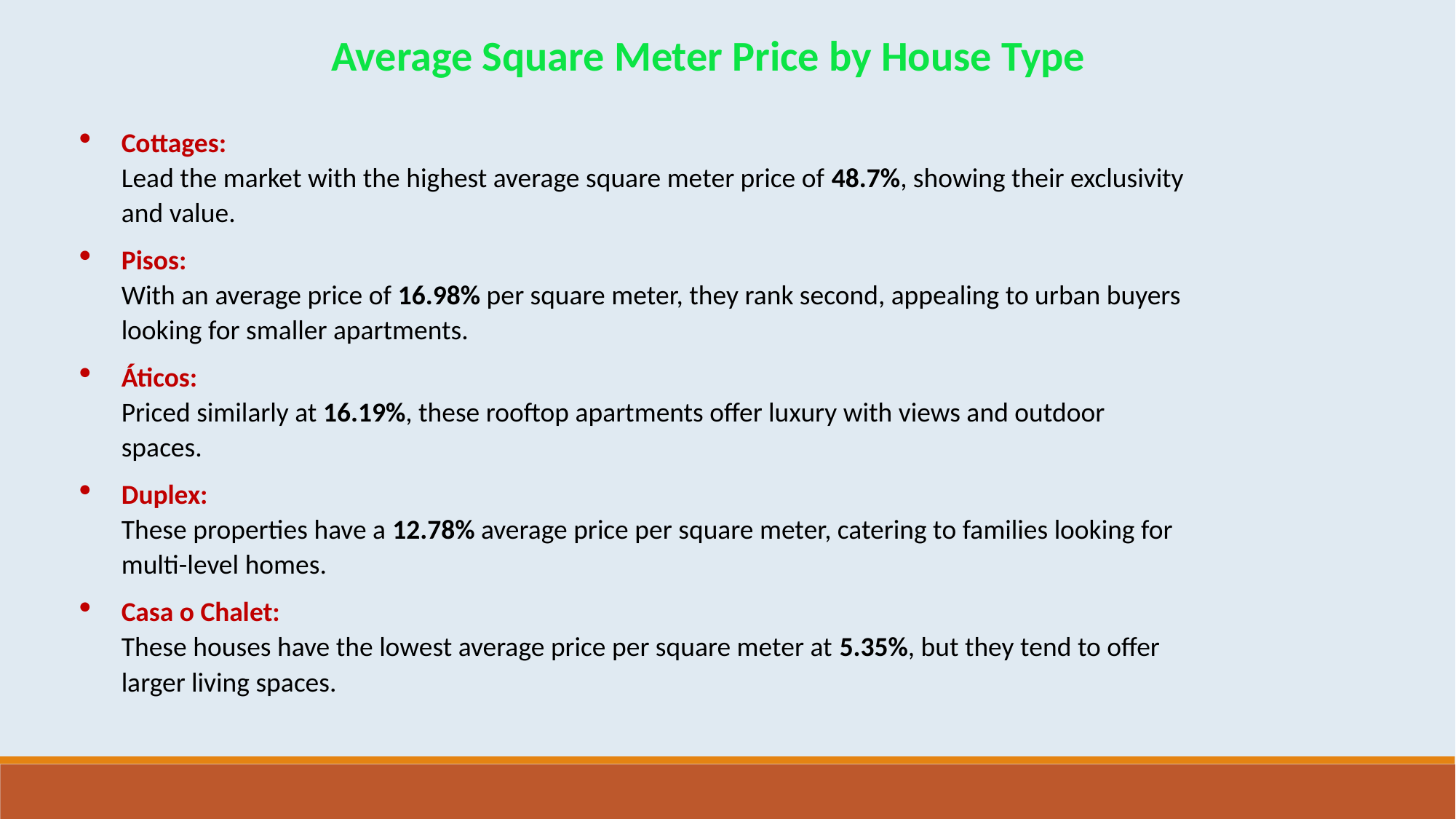

Average Square Meter Price by House Type
Cottages:
Lead the market with the highest average square meter price of 48.7%, showing their exclusivity and value.
Pisos:
With an average price of 16.98% per square meter, they rank second, appealing to urban buyers looking for smaller apartments.
Áticos:
Priced similarly at 16.19%, these rooftop apartments offer luxury with views and outdoor spaces.
Duplex:
These properties have a 12.78% average price per square meter, catering to families looking for multi-level homes.
Casa o Chalet:
These houses have the lowest average price per square meter at 5.35%, but they tend to offer larger living spaces.